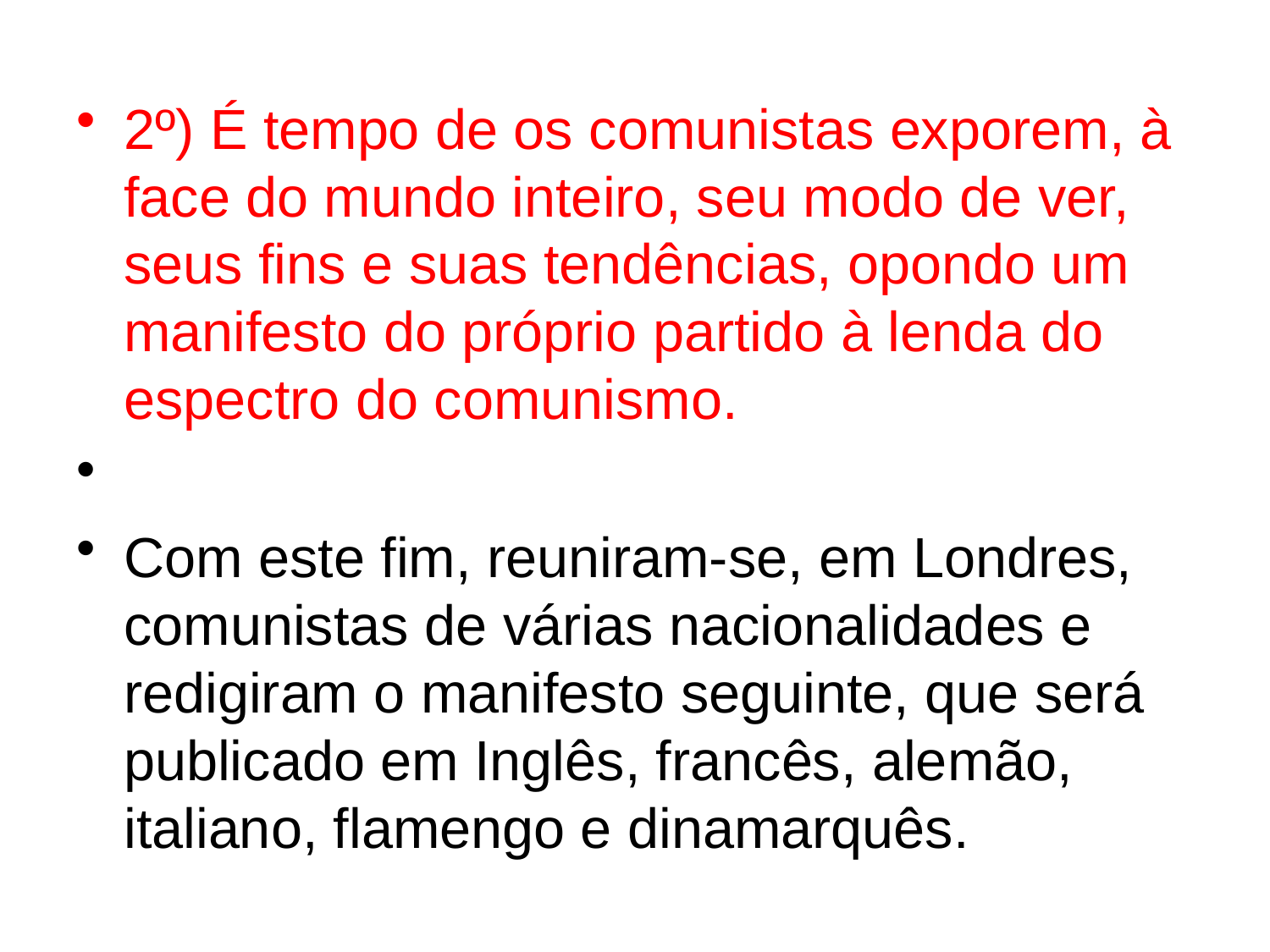

2º) É tempo de os comunistas exporem, à face do mundo inteiro, seu modo de ver, seus fins e suas tendências, opondo um manifesto do próprio partido à lenda do espectro do comunismo.

Com este fim, reuniram-se, em Londres, comunistas de várias nacionalidades e redigiram o manifesto seguinte, que será publicado em Inglês, francês, alemão, italiano, flamengo e dinamarquês.